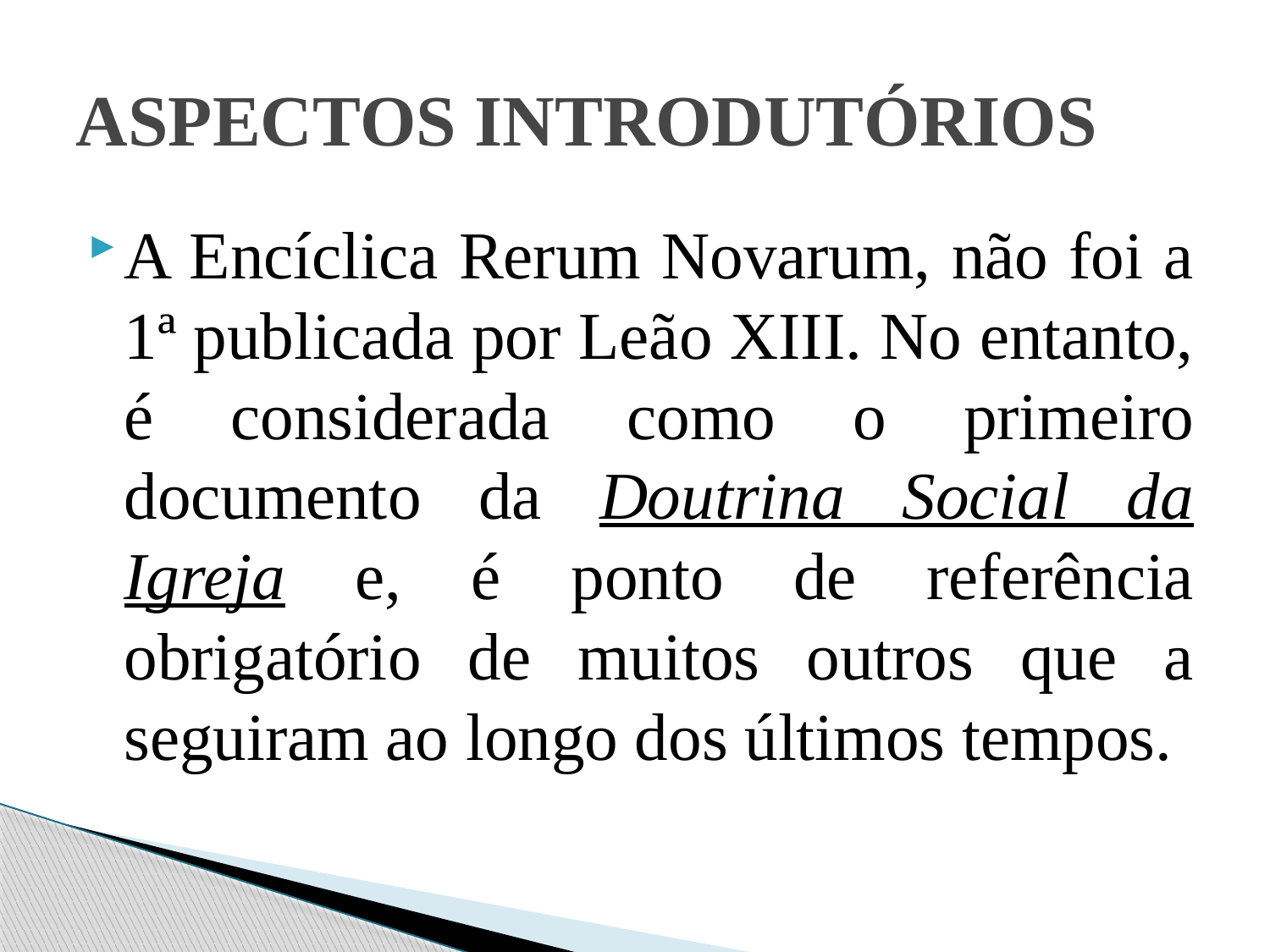

# ASPECTOS INTRODUTÓRIOS
A Encíclica Rerum Novarum, não foi a 1ª publicada por Leão XIII. No entanto, é considerada como o primeiro documento da Doutrina Social da Igreja e, é ponto de referência obrigatório de muitos outros que a seguiram ao longo dos últimos tempos.